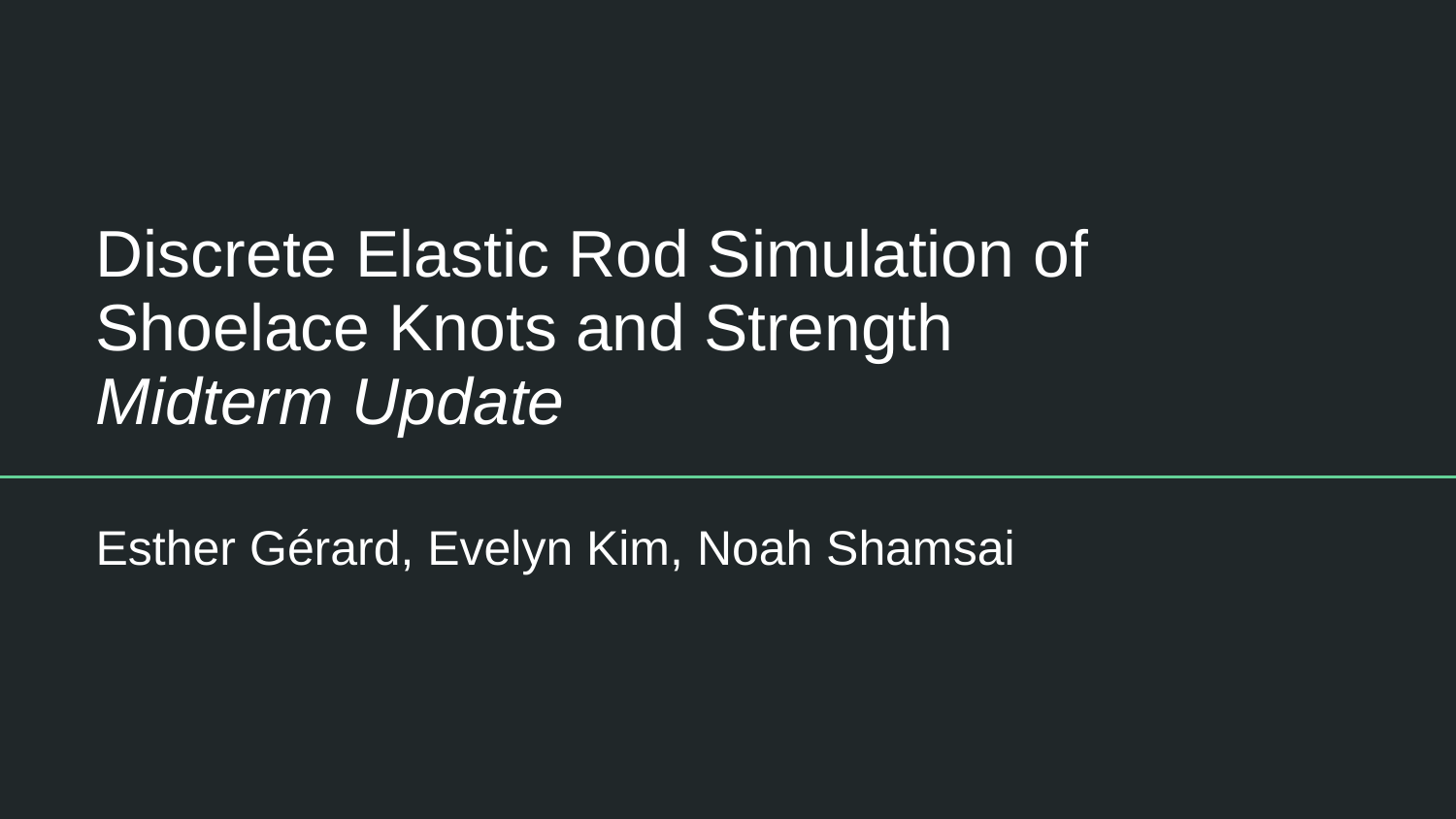

# Discrete Elastic Rod Simulation of Shoelace Knots and Strength
Midterm Update
Esther Gérard, Evelyn Kim, Noah Shamsai